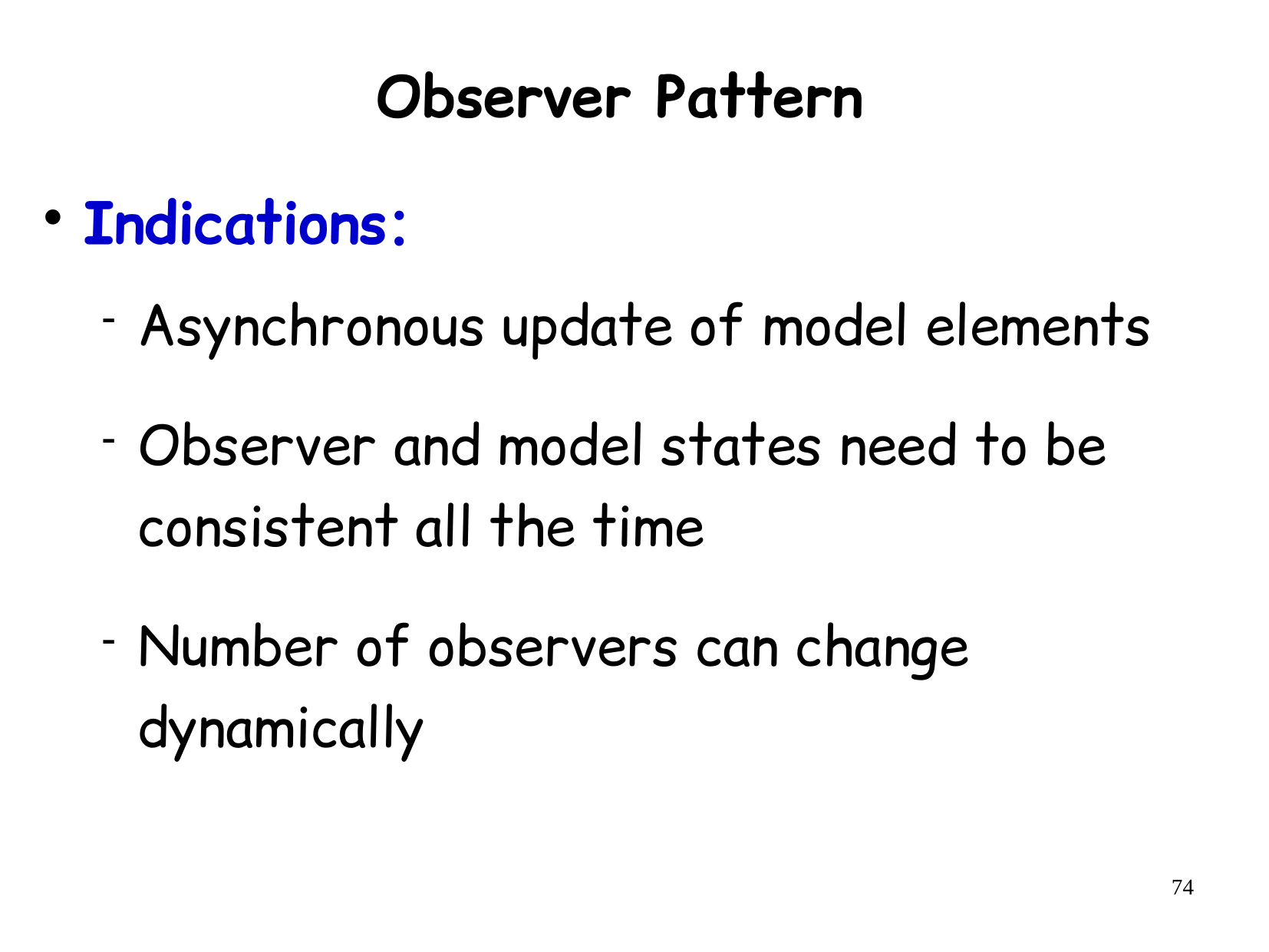

Observer Pattern
Indications:
Asynchronous update of model elements
Observer and model states need to be consistent all the time
Number of observers can change dynamically